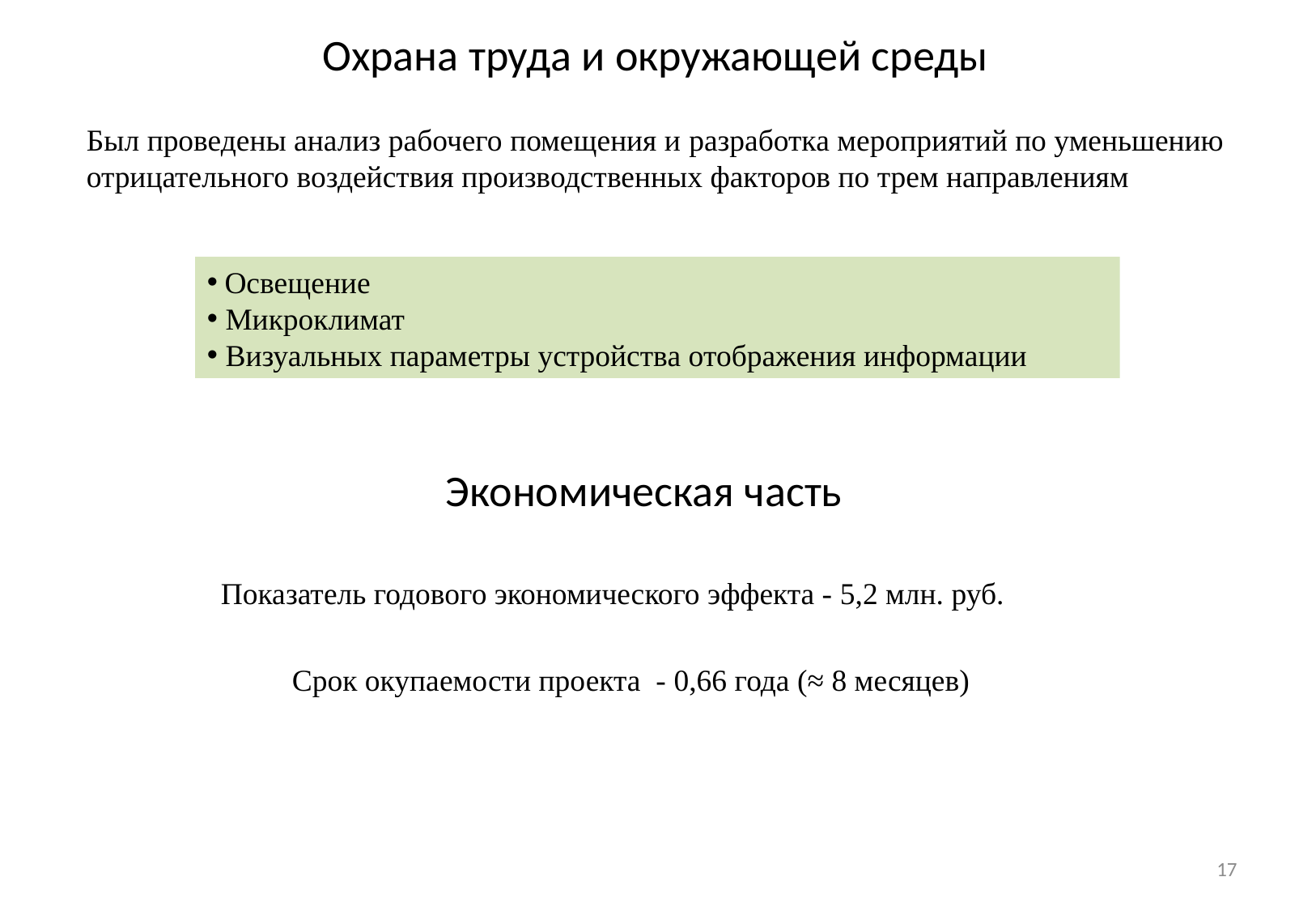

# Охрана труда и окружающей среды
Был проведены анализ рабочего помещения и разработка мероприятий по уменьшению
отрицательного воздействия производственных факторов по трем направлениям
 Освещение
 Микроклимат
 Визуальных параметры устройства отображения информации
Экономическая часть
Показатель годового экономического эффекта - 5,2 млн. руб.
Срок окупаемости проекта  - 0,66 года (≈ 8 месяцев)
17